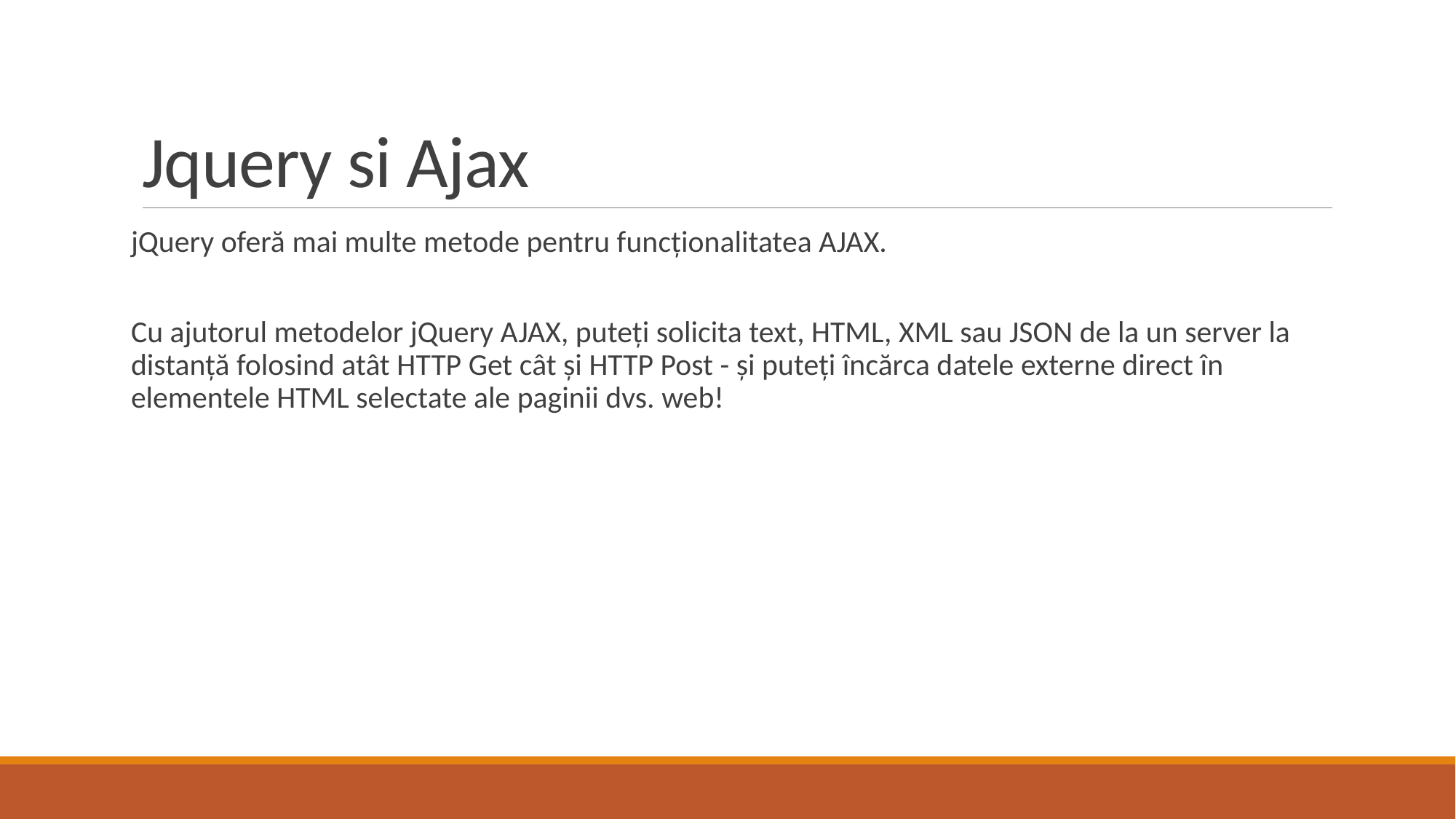

# Jquery si Ajax
jQuery oferă mai multe metode pentru funcționalitatea AJAX.
Cu ajutorul metodelor jQuery AJAX, puteți solicita text, HTML, XML sau JSON de la un server la distanță folosind atât HTTP Get cât și HTTP Post - și puteți încărca datele externe direct în elementele HTML selectate ale paginii dvs. web!